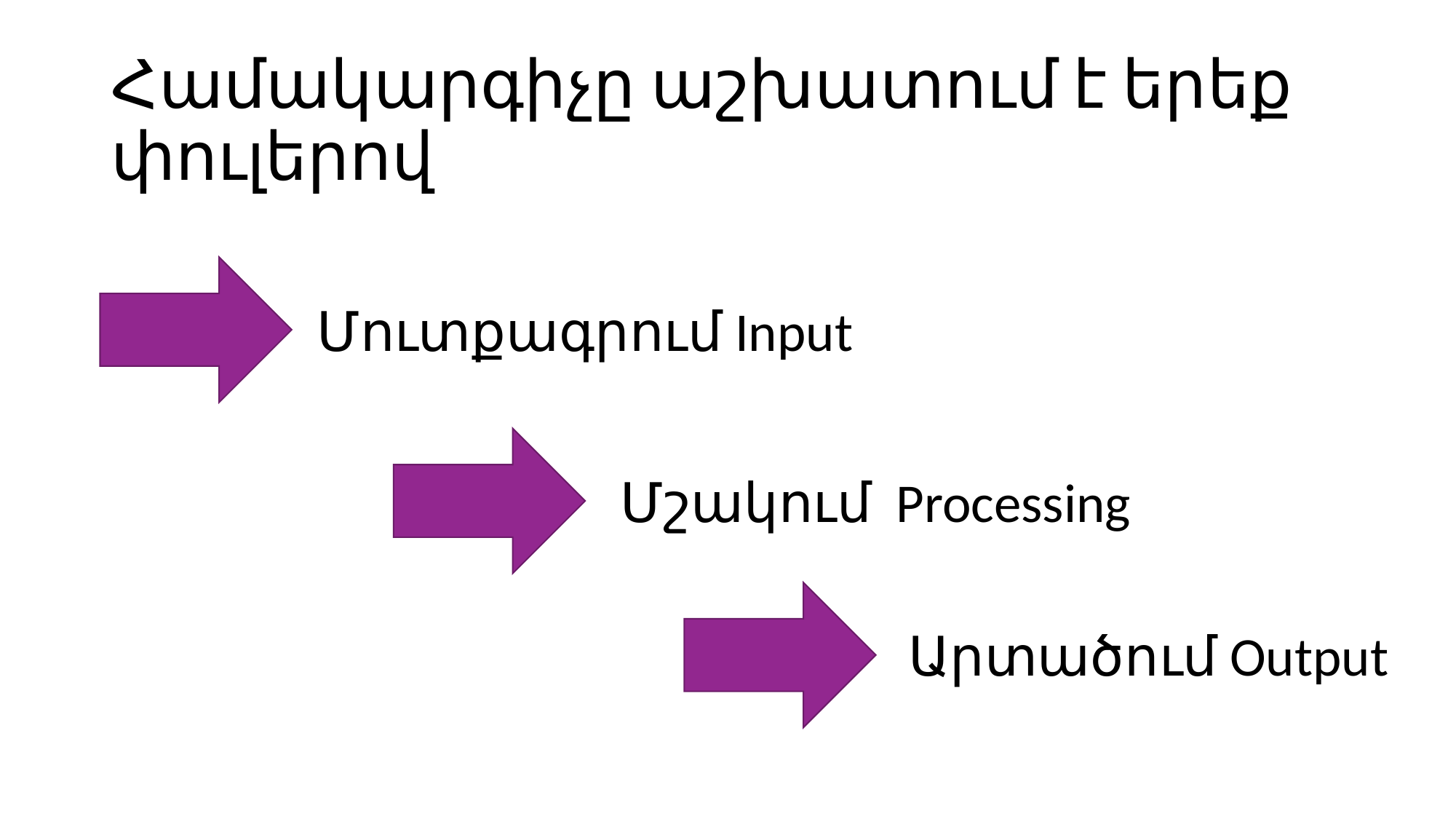

# Համակարգիչը աշխատում է երեք փուլերով

Մուտքագրում Input

Մշակում  Processing

Արտածում Output